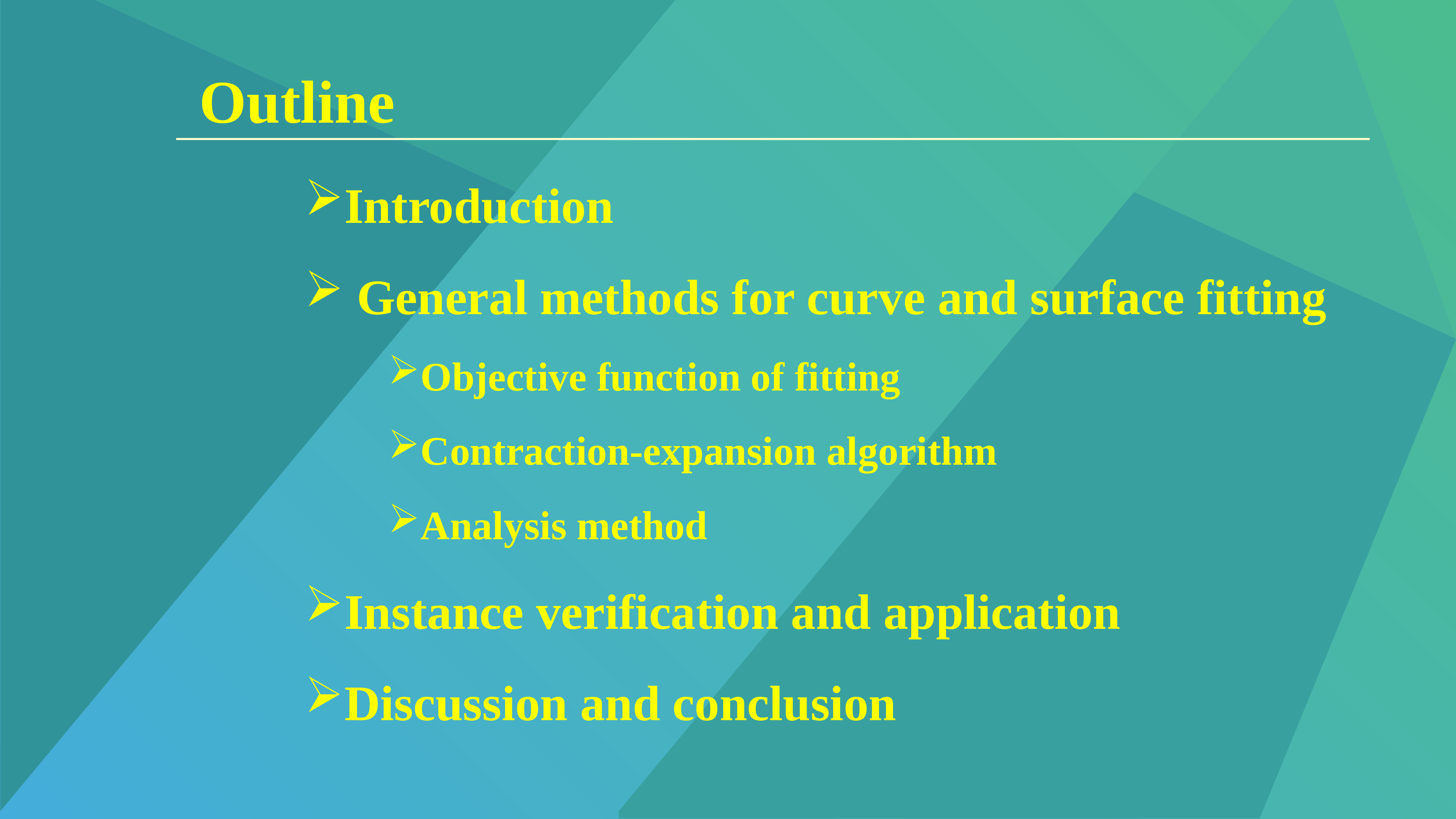

Outline

Introduction
 General methods for curve and surface fitting
Objective function of fitting
Contraction-expansion algorithm
Analysis method
Instance verification and application
Discussion and conclusion